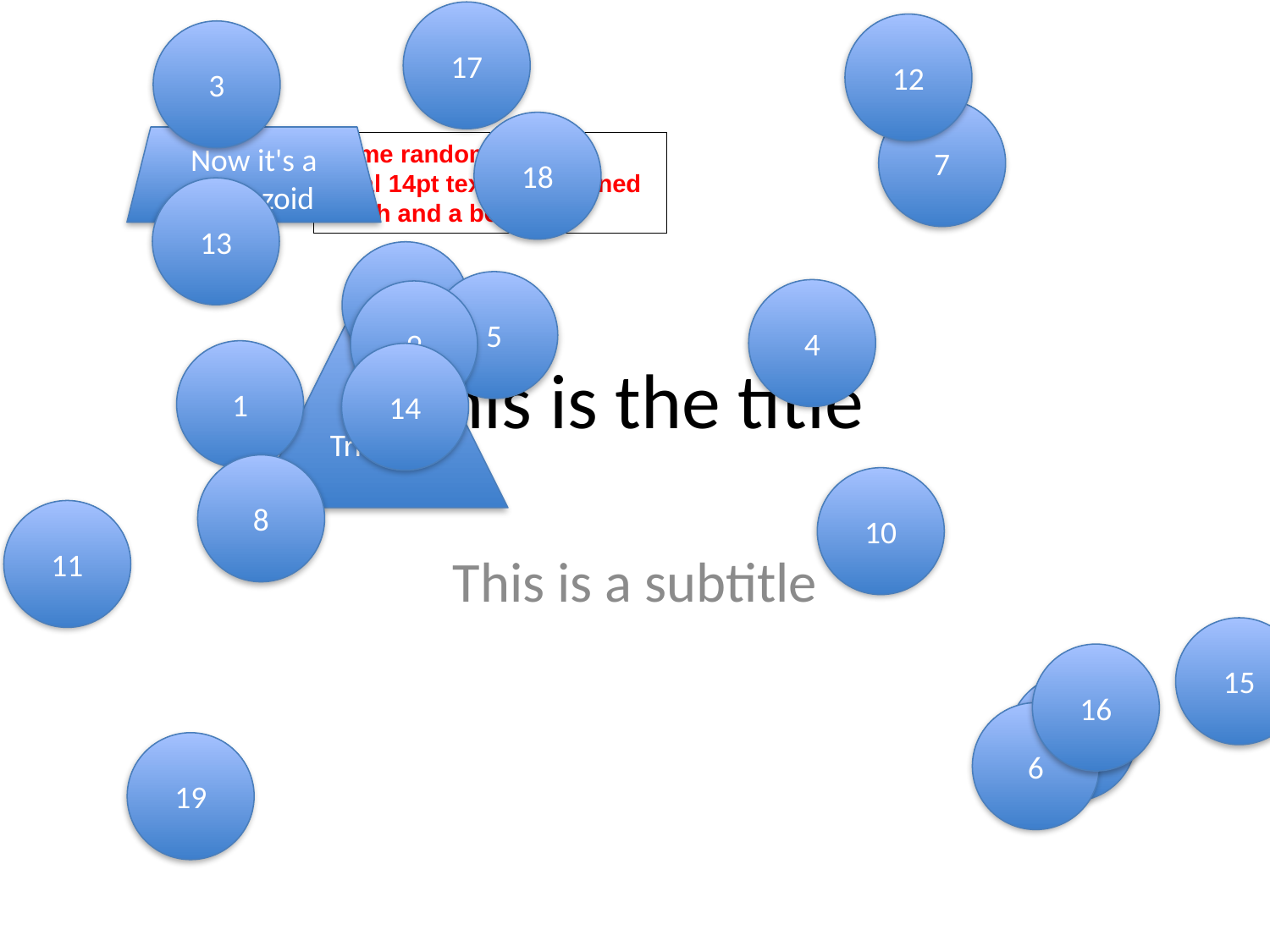

17
12
3
7
18
Now it's a trapezoid
Some random red bold Arial 14pt text with defined width and a border
13
2
Triangle
5
4
9
# This is the title
1
14
8
10
11
This is a subtitle
15
16
0
6
19